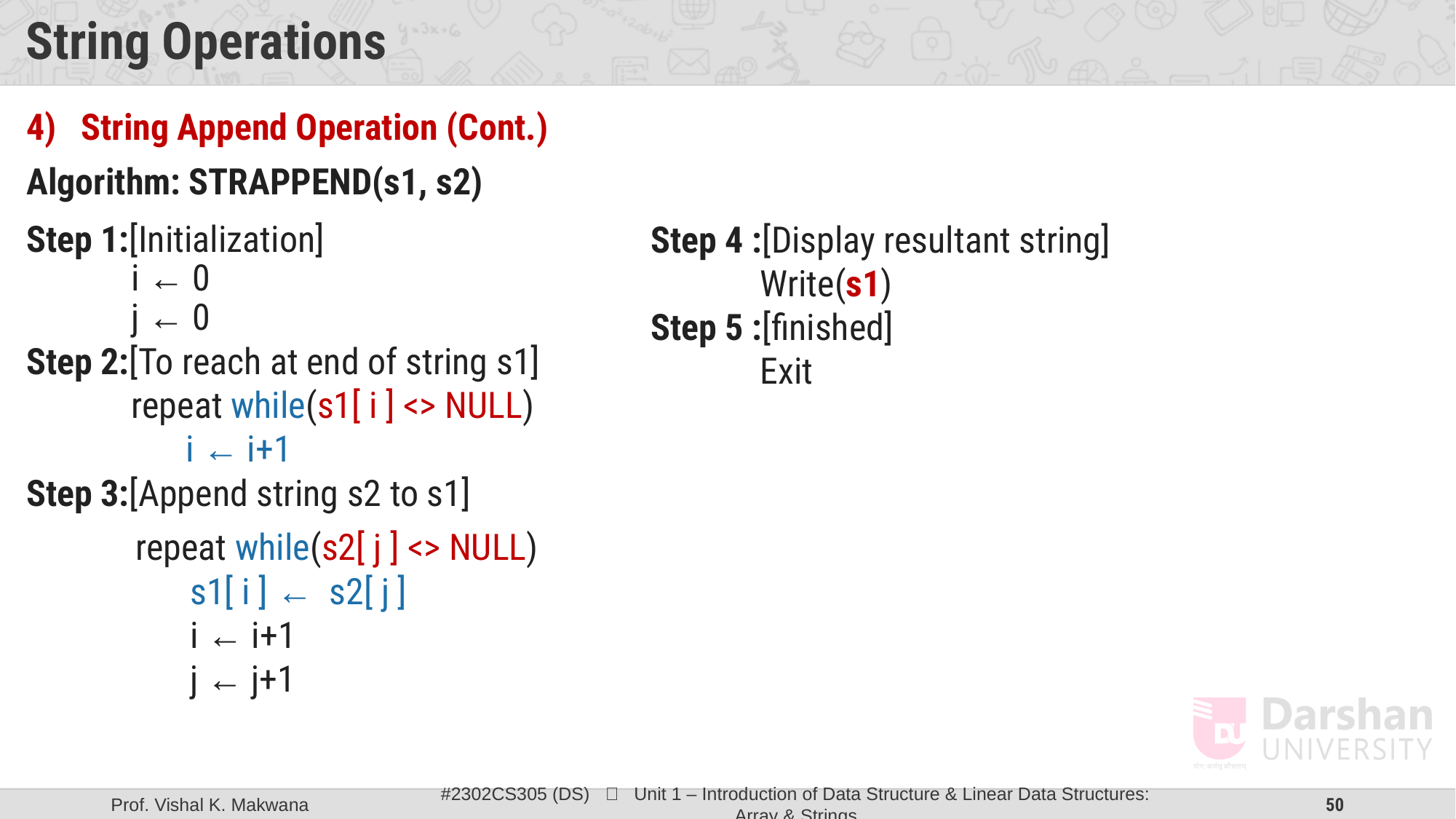

# String Operations
String Append Operation (Cont.)
Algorithm: STRAPPEND(s1, s2)
Step 1:[Initialization]
i ← 0
j ← 0
Step 2:[To reach at end of string s1]
repeat while(s1[ i ] <> NULL)
i ← i+1
Step 3:[Append string s2 to s1]
repeat while(s2[ j ] <> NULL)
s1[ i ] ←  s2[ j ]
i ← i+1
j ← j+1
Step 4 :[Display resultant string]
Write(s1)
Step 5 :[finished]
Exit